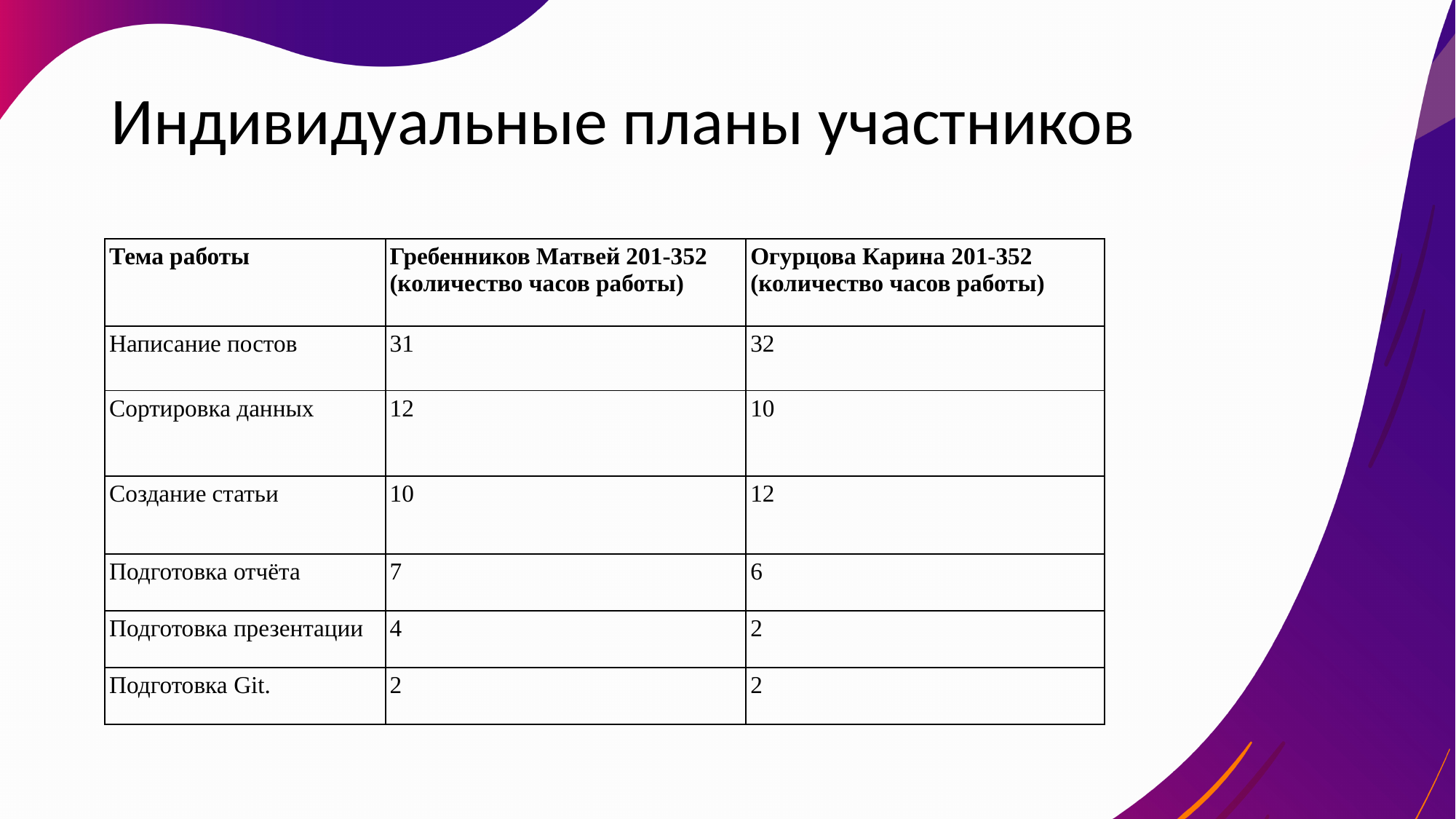

# Индивидуальные планы участников
| Тема работы | Гребенников Матвей 201-352 (количество часов работы) | Огурцова Карина 201-352 (количество часов работы) |
| --- | --- | --- |
| Написание постов | 31 | 32 |
| Сортировка данных | 12 | 10 |
| Создание статьи | 10 | 12 |
| Подготовка отчёта | 7 | 6 |
| Подготовка презентации | 4 | 2 |
| Подготовка Git. | 2 | 2 |